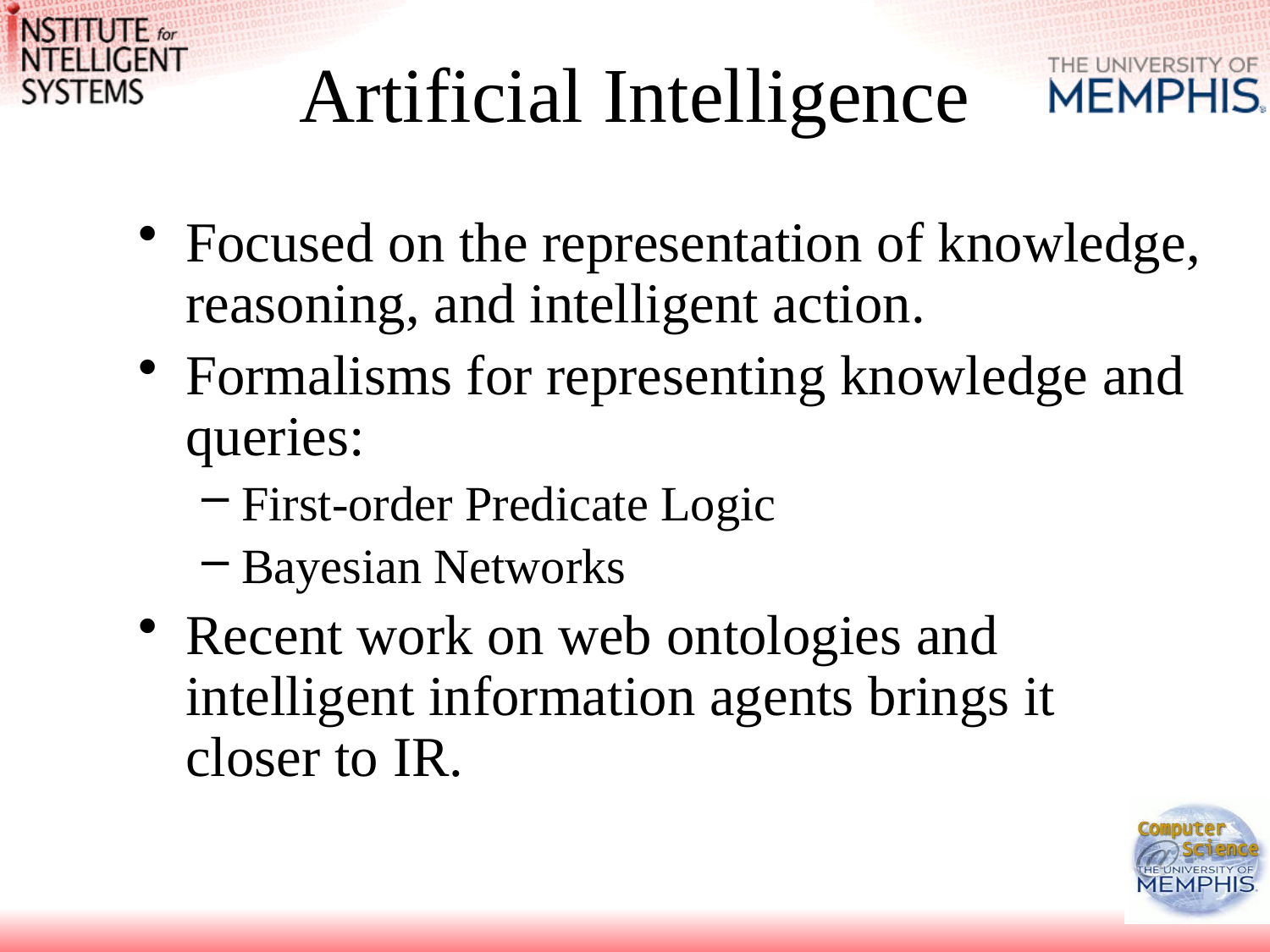

# Artificial Intelligence
Focused on the representation of knowledge, reasoning, and intelligent action.
Formalisms for representing knowledge and queries:
First-order Predicate Logic
Bayesian Networks
Recent work on web ontologies and intelligent information agents brings it closer to IR.